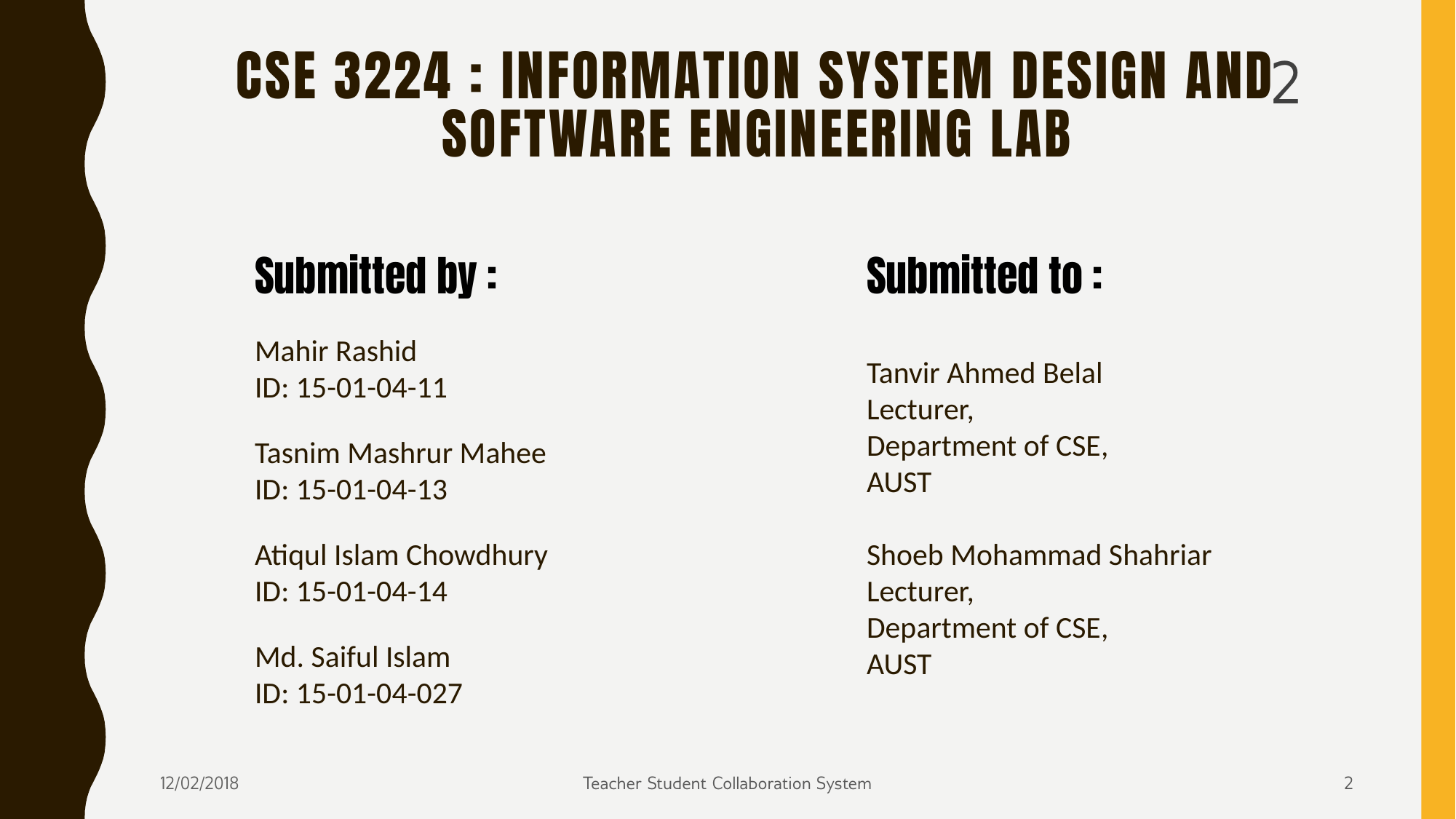

2
# CSE 3224 : Information System Design and Software Engineering Lab
Submitted by :

Mahir Rashid
ID: 15-01-04-11
Tasnim Mashrur Mahee
ID: 15-01-04-13
Atiqul Islam Chowdhury
ID: 15-01-04-14
Md. Saiful Islam
ID: 15-01-04-027
Submitted to :

Tanvir Ahmed Belal
Lecturer,
Department of CSE,
AUST

Shoeb Mohammad Shahriar
Lecturer,
Department of CSE,
AUST

12/02/2018
Teacher Student Collaboration System
2